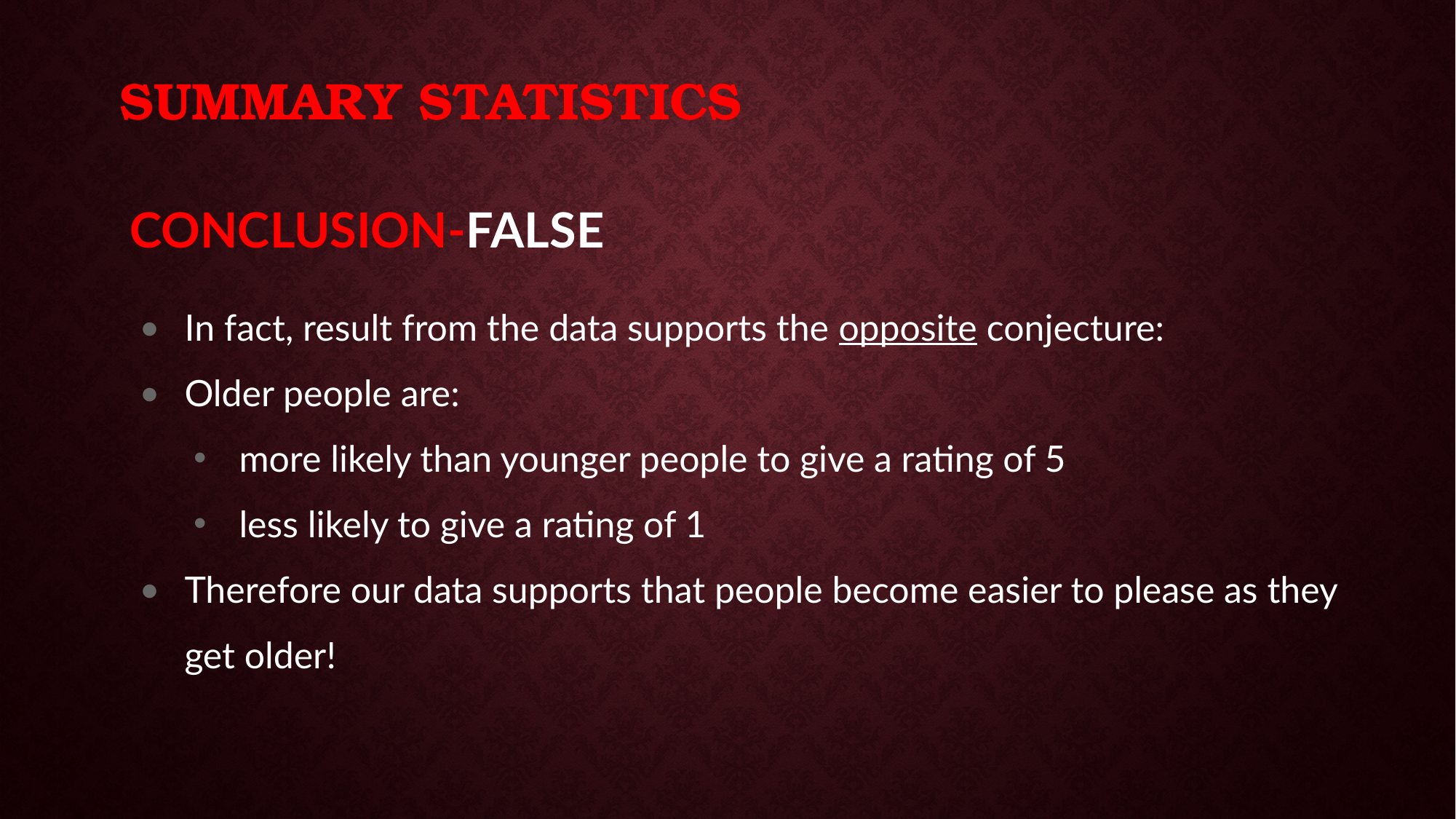

Summary statistics
# Conclusion-False
In fact, result from the data supports the opposite conjecture:
Older people are:
more likely than younger people to give a rating of 5
less likely to give a rating of 1
Therefore our data supports that people become easier to please as they get older!